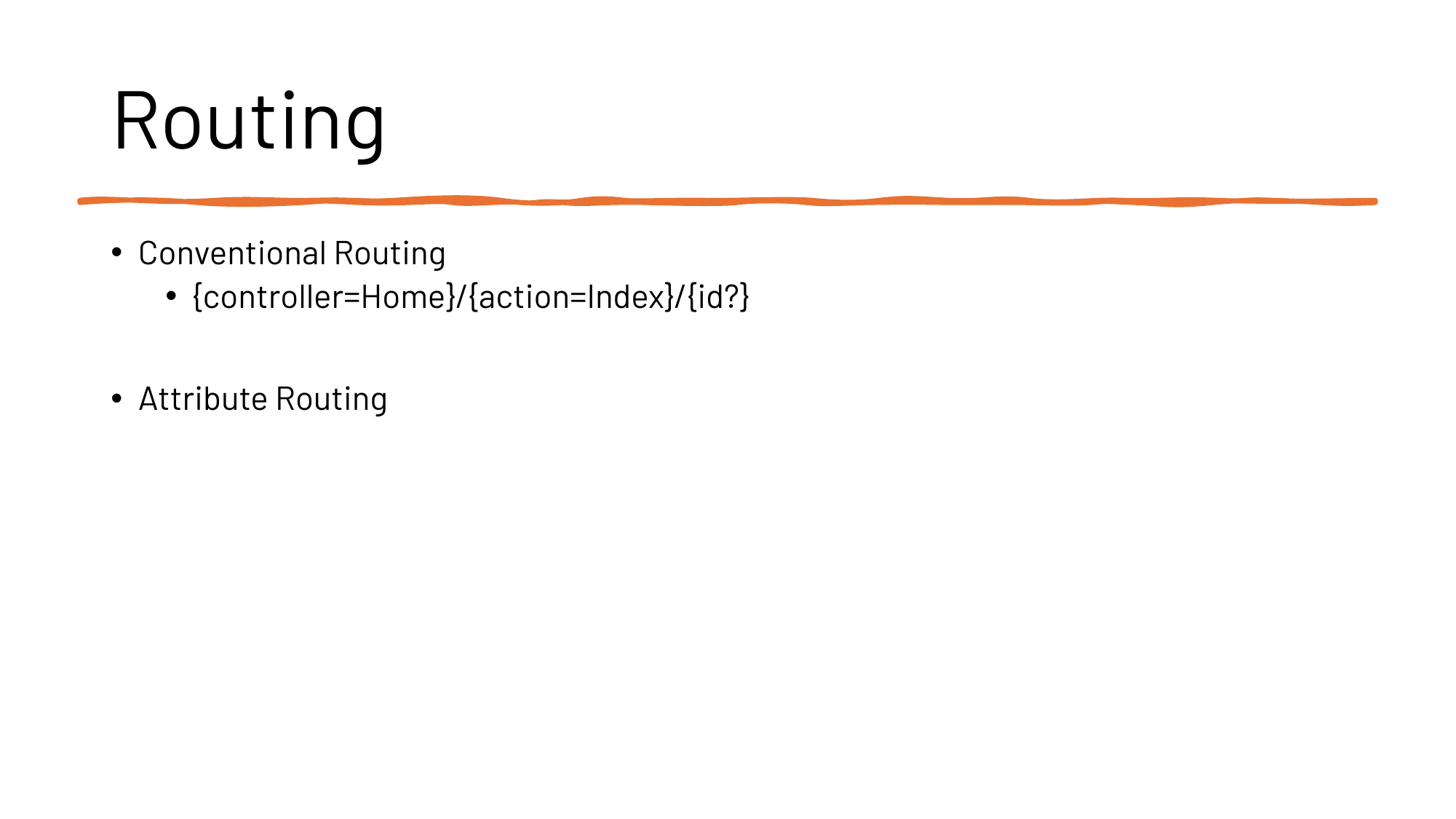

# Routing

Conventional Routing
{controller=Home}/{action=Index}/{id?}

Attribute Routing